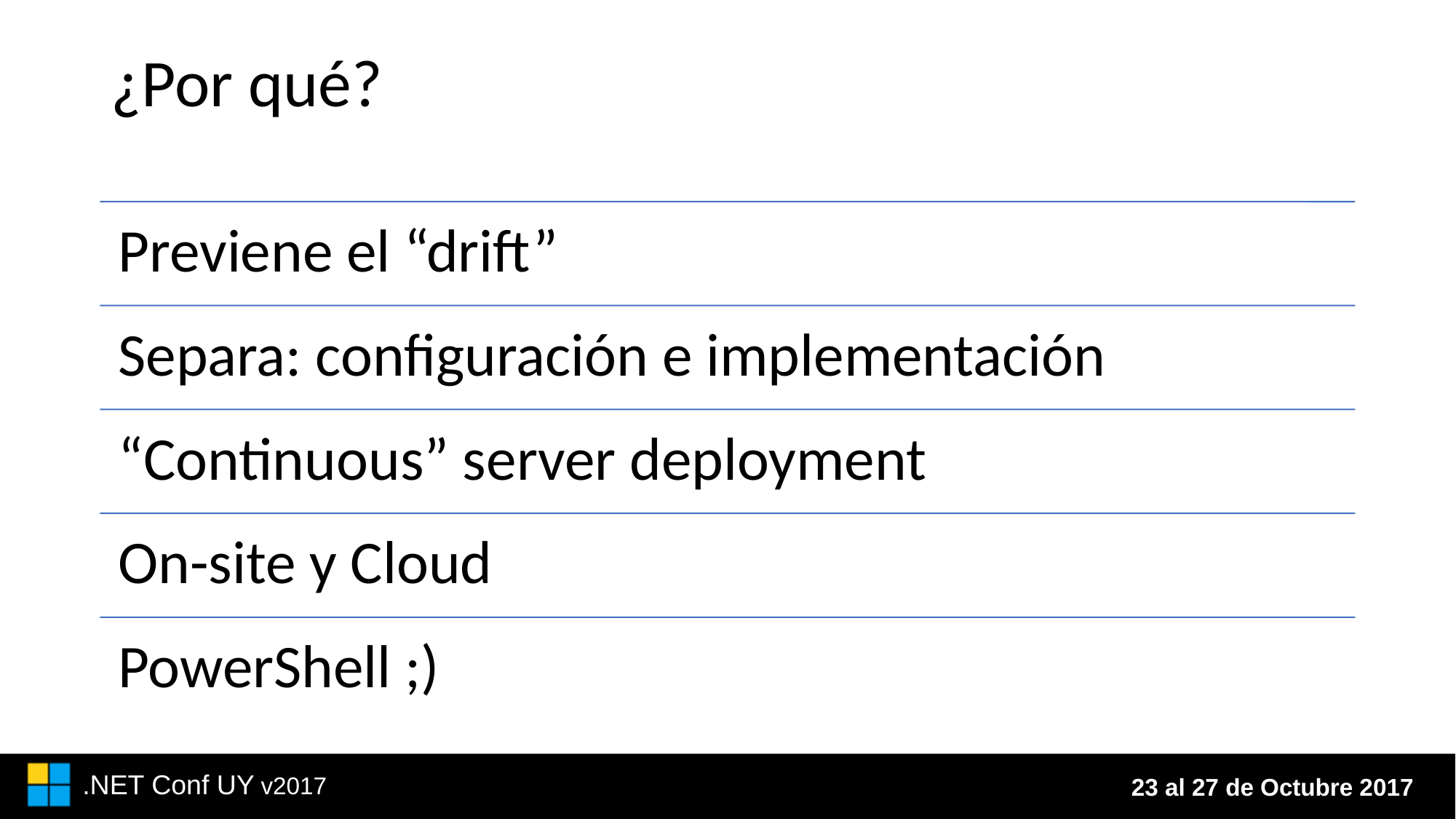

# ¿Por qué?
Previene el “drift”
Separa: configuración e implementación
“Continuous” server deployment
On-site y Cloud
PowerShell ;)